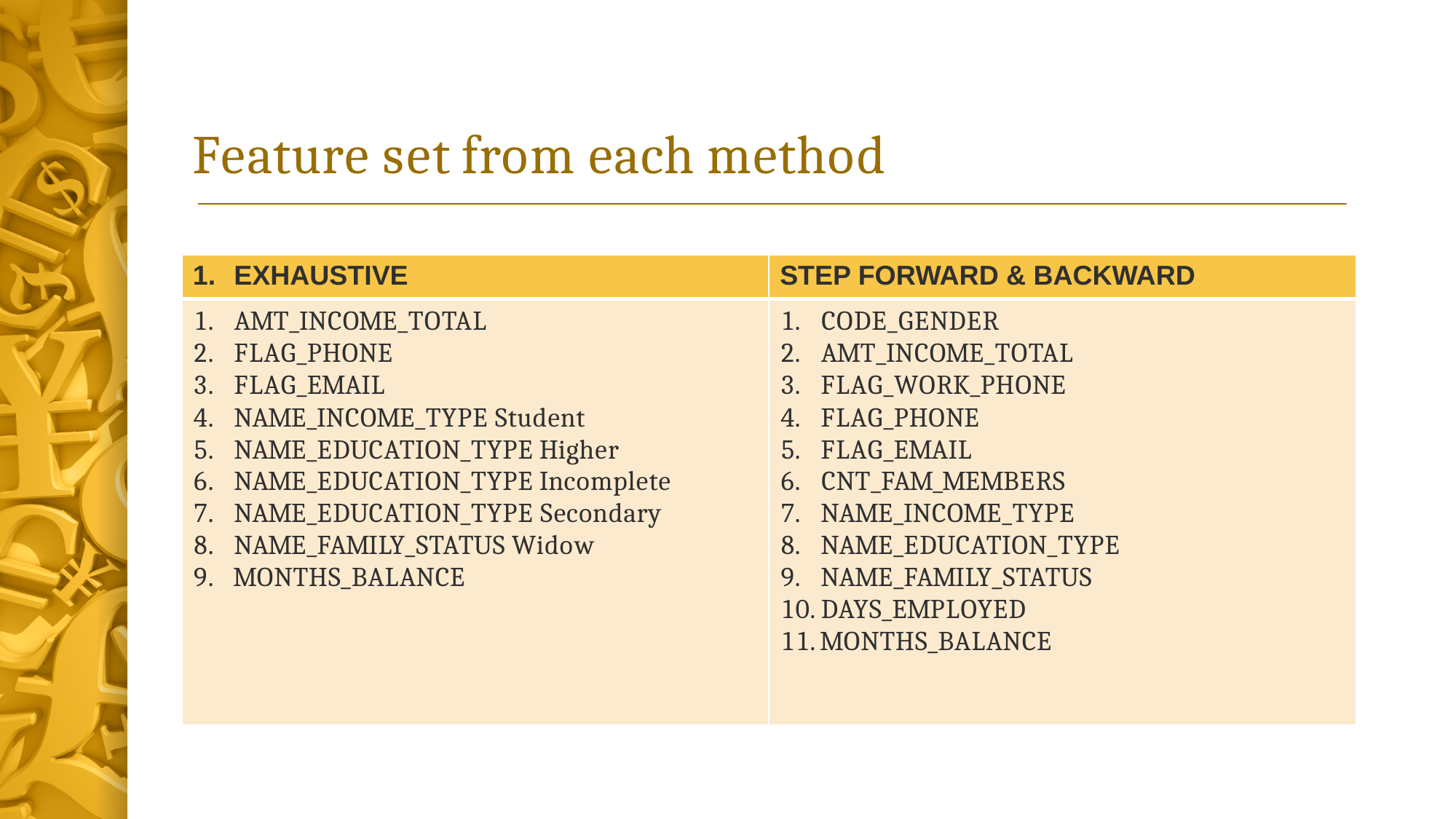

# Feature set from each method
| EXHAUSTIVE | STEP FORWARD & BACKWARD |
| --- | --- |
| AMT\_INCOME\_TOTAL FLAG\_PHONE FLAG\_EMAIL NAME\_INCOME\_TYPE Student NAME\_EDUCATION\_TYPE Higher NAME\_EDUCATION\_TYPE Incomplete NAME\_EDUCATION\_TYPE Secondary NAME\_FAMILY\_STATUS Widow MONTHS\_BALANCE | CODE\_GENDER AMT\_INCOME\_TOTAL FLAG\_WORK\_PHONE FLAG\_PHONE FLAG\_EMAIL CNT\_FAM\_MEMBERS NAME\_INCOME\_TYPE NAME\_EDUCATION\_TYPE NAME\_FAMILY\_STATUS DAYS\_EMPLOYED MONTHS\_BALANCE |